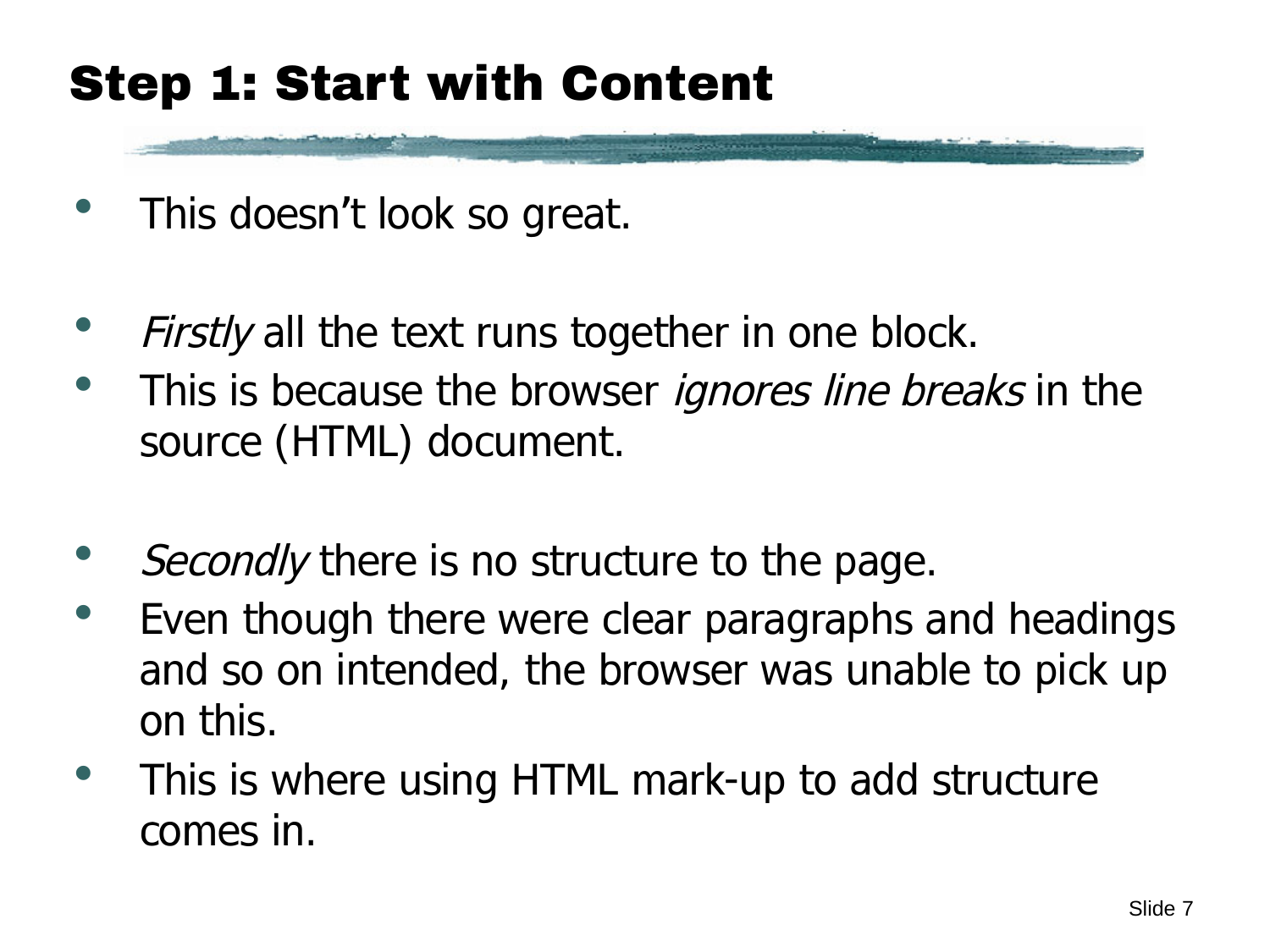

# Step 1: Start with Content
This doesn’t look so great.

Firstly all the text runs together in one block.
This is because the browser ignores line breaks in the source (HTML) document.

Secondly there is no structure to the page.
Even though there were clear paragraphs and headings and so on intended, the browser was unable to pick up on this.
This is where using HTML mark-up to add structure comes in.
Slide 7